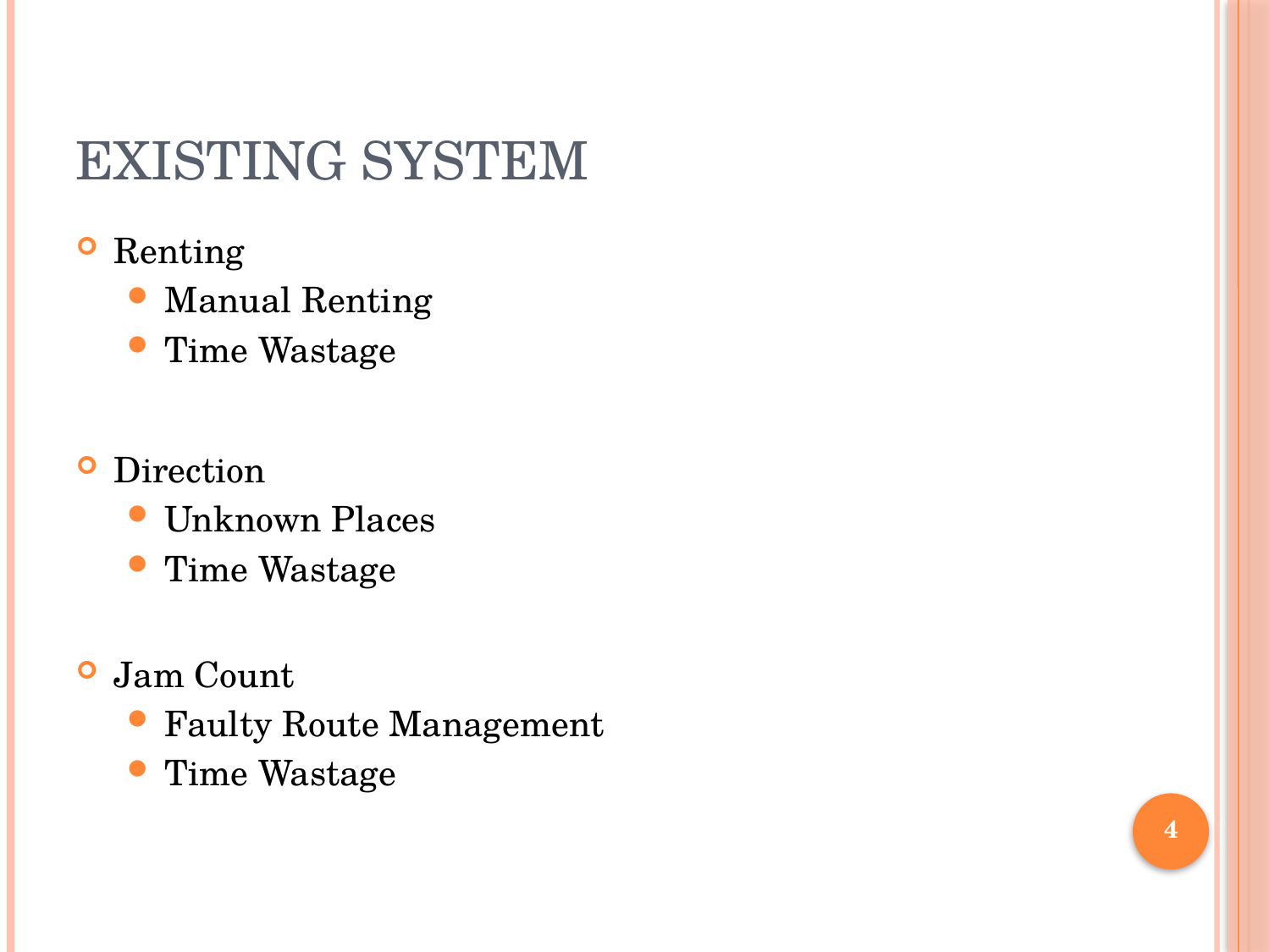

# Existing System
Renting
Manual Renting
Time Wastage

Direction
Unknown Places
Time Wastage

Jam Count
Faulty Route Management
Time Wastage

4